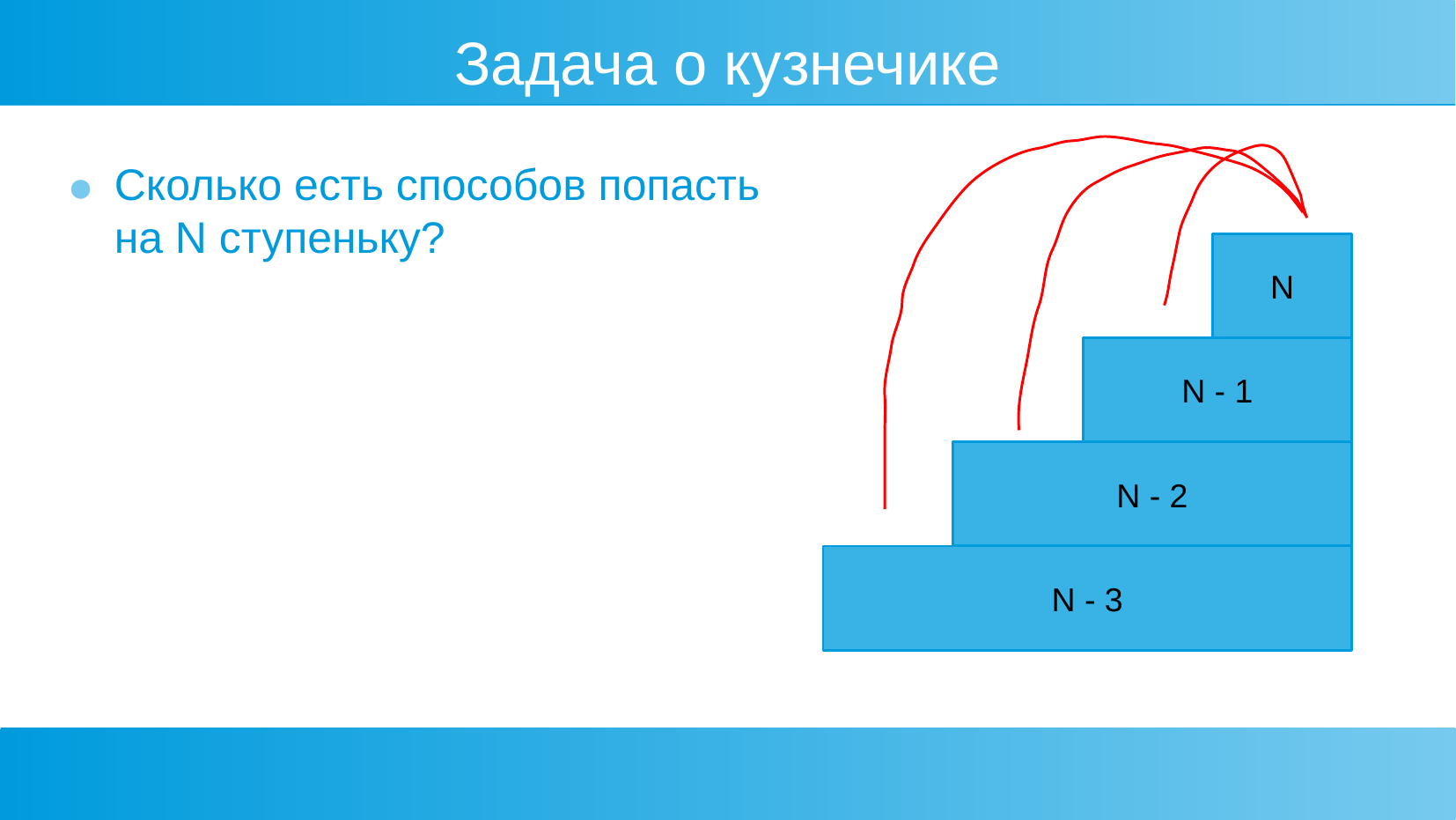

Задача о кузнечике

Сколько есть способов попасть на N ступеньку?
N
N - 1
N - 2
N - 3